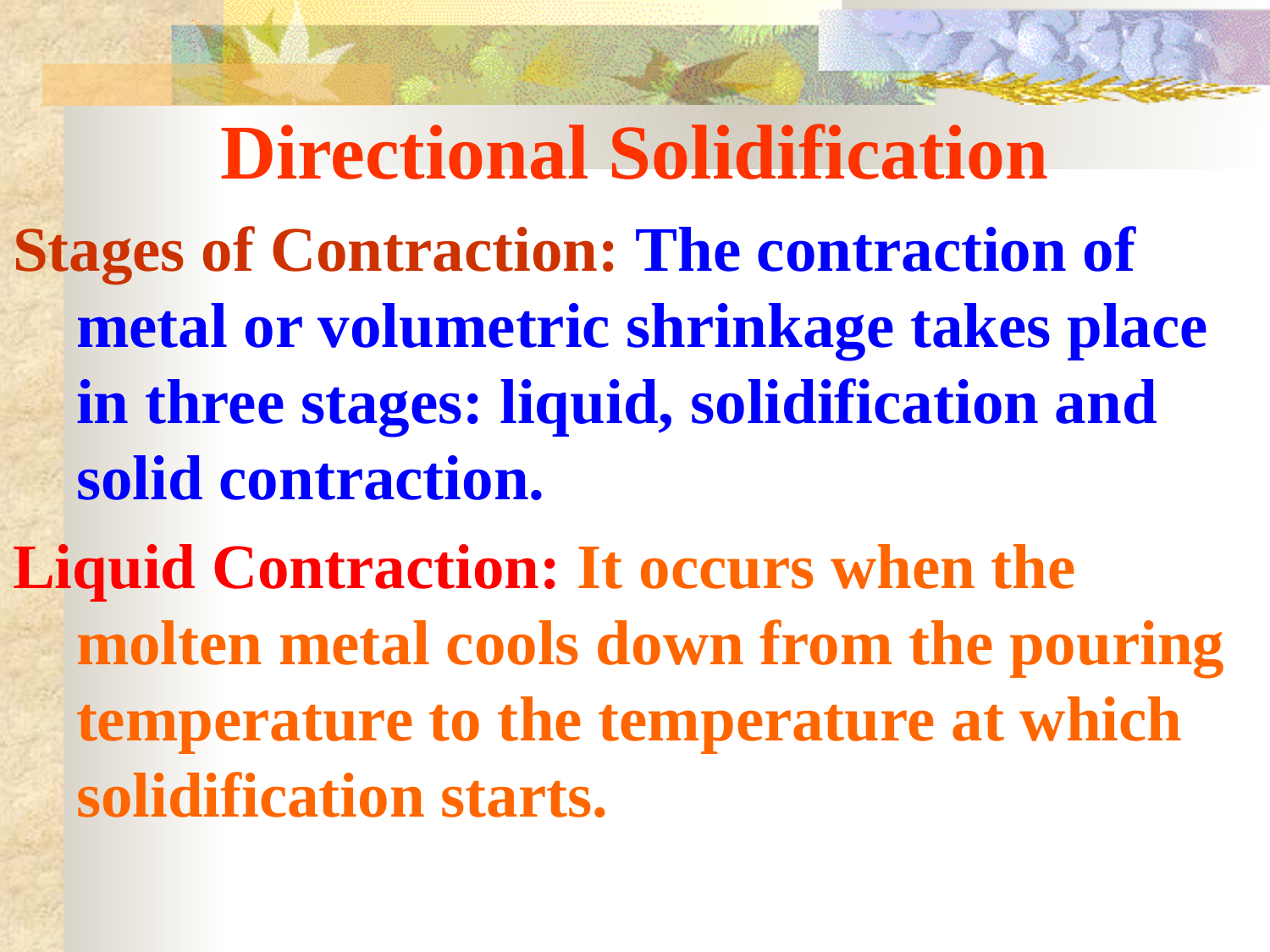

# Directional Solidification
Stages of Contraction: The contraction of  metal or volumetric shrinkage takes place in three stages: liquid, solidification and solid contraction.
Liquid Contraction: It occurs when the molten metal cools down from the pouring temperature to the temperature at which solidification starts.